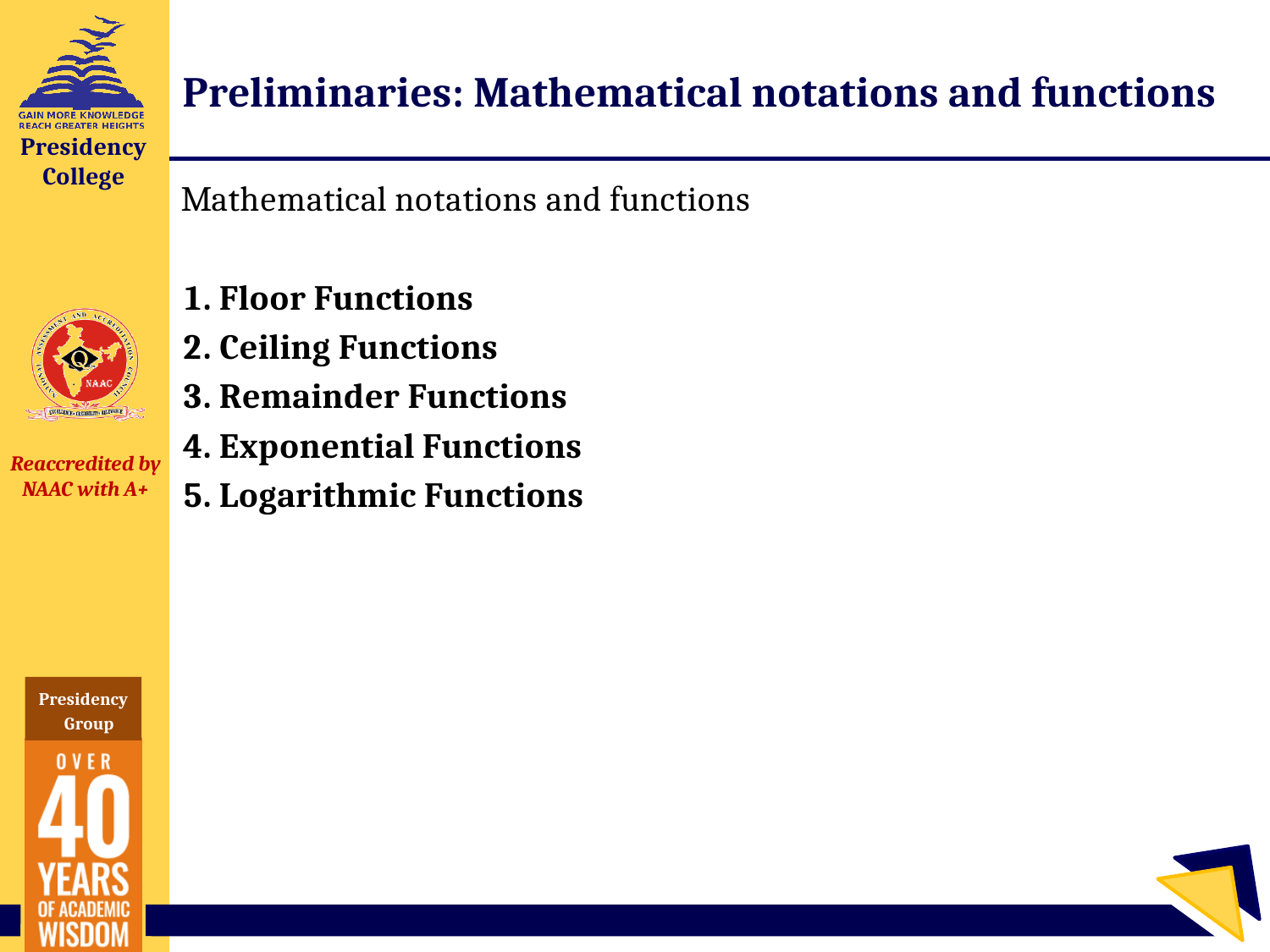

# Preliminaries: Mathematical notations and functions
Mathematical notations and functions

1. Floor Functions
2. Ceiling Functions
3. Remainder Functions
4. Exponential Functions
5. Logarithmic Functions